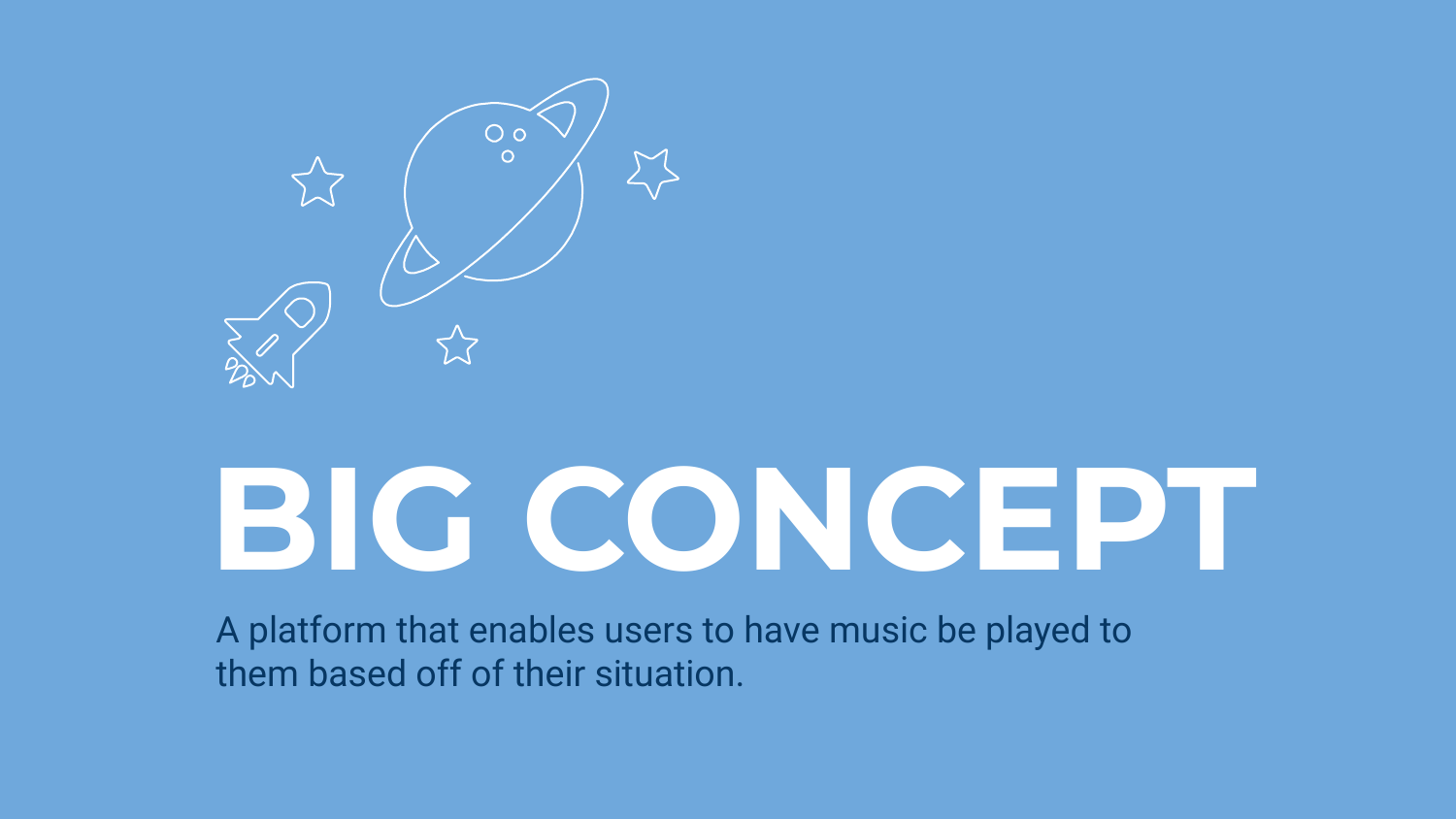

BIG CONCEPT
A platform that enables users to have music be played to them based off of their situation.